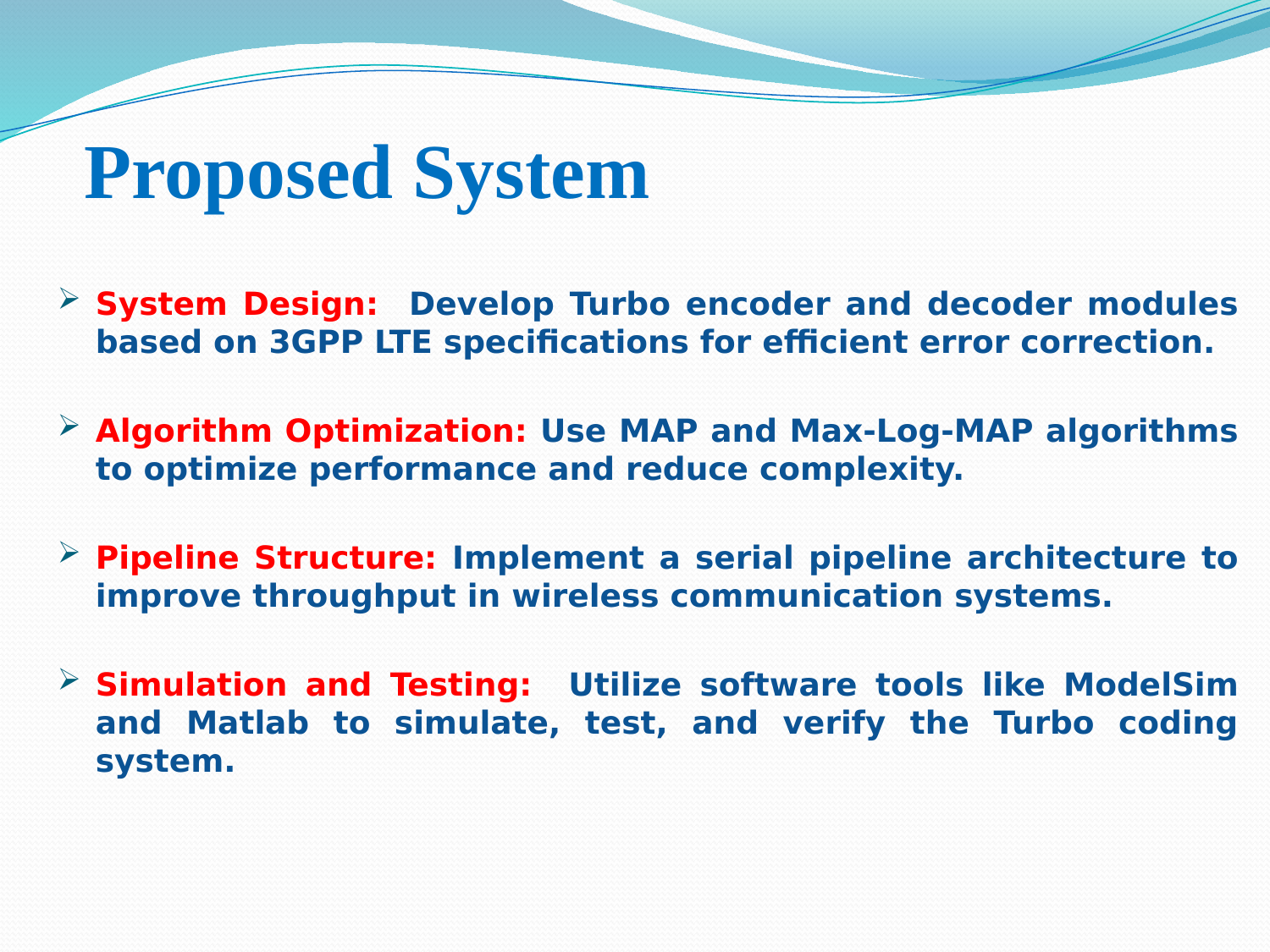

# Proposed System
System Design:  Develop Turbo encoder and decoder modules based on 3GPP LTE specifications for efficient error correction.

Algorithm Optimization: Use MAP and Max-Log-MAP algorithms to optimize performance and reduce complexity.

Pipeline Structure: Implement a serial pipeline architecture to improve throughput in wireless communication systems.

Simulation and Testing:  Utilize software tools like ModelSim and Matlab to simulate, test, and verify the Turbo coding system.